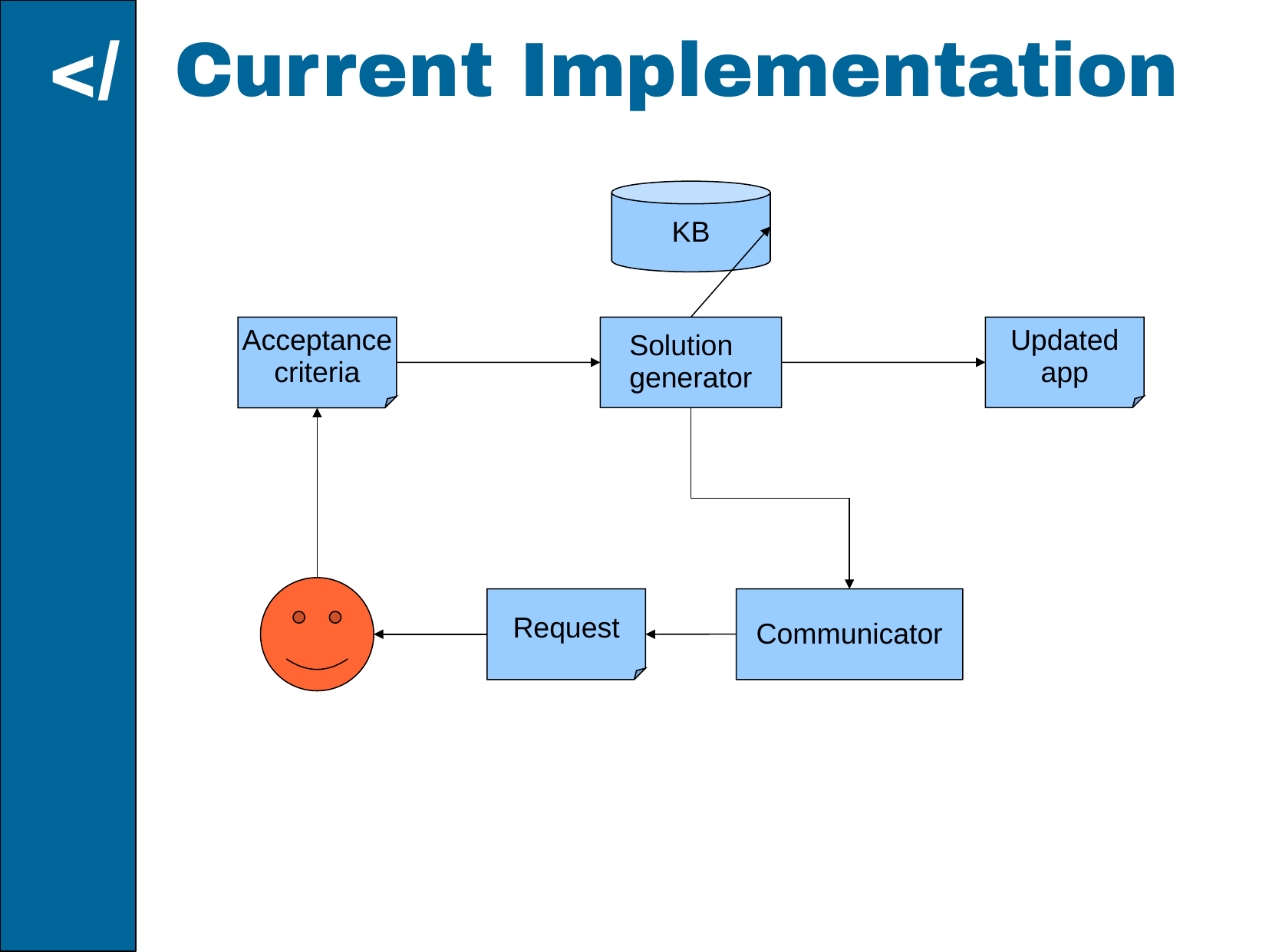

Current Implementation
</
KB
Acceptance
criteria
Solution generator
Updated
app

Request
Communicator